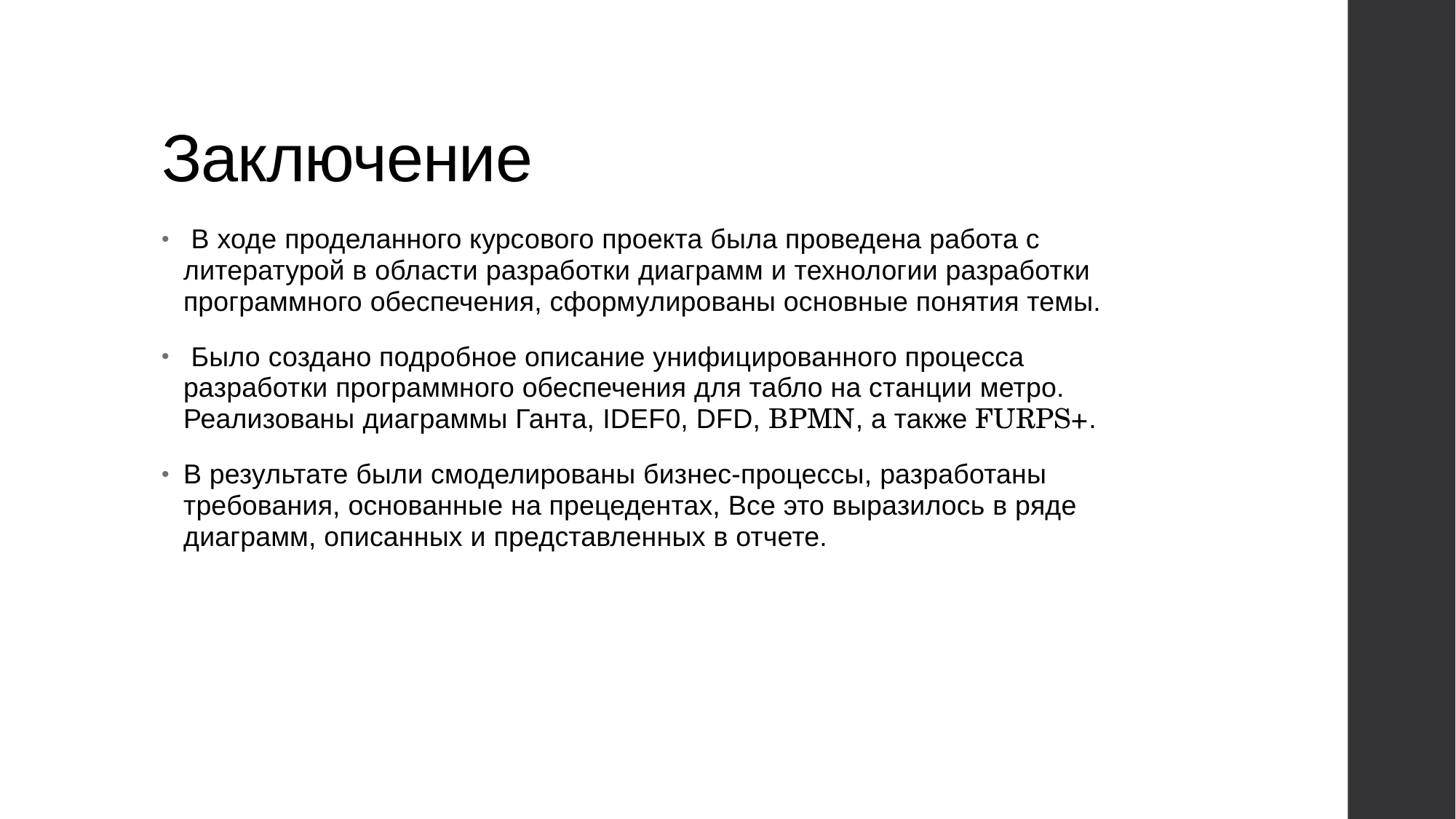

# Заключение
 В ходе проделанного курсового проекта была проведена работа с литературой в области разработки диаграмм и технологии разработки программного обеспечения, сформулированы основные понятия темы.
 Было создано подробное описание унифицированного процесса разработки программного обеспечения для табло на станции метро. Реализованы диаграммы Ганта, IDEF0, DFD, BPMN, а также FURPS+.
В результате были смоделированы бизнес-процессы, разработаны требования, основанные на прецедентах, Все это выразилось в ряде диаграмм, описанных и представленных в отчете.